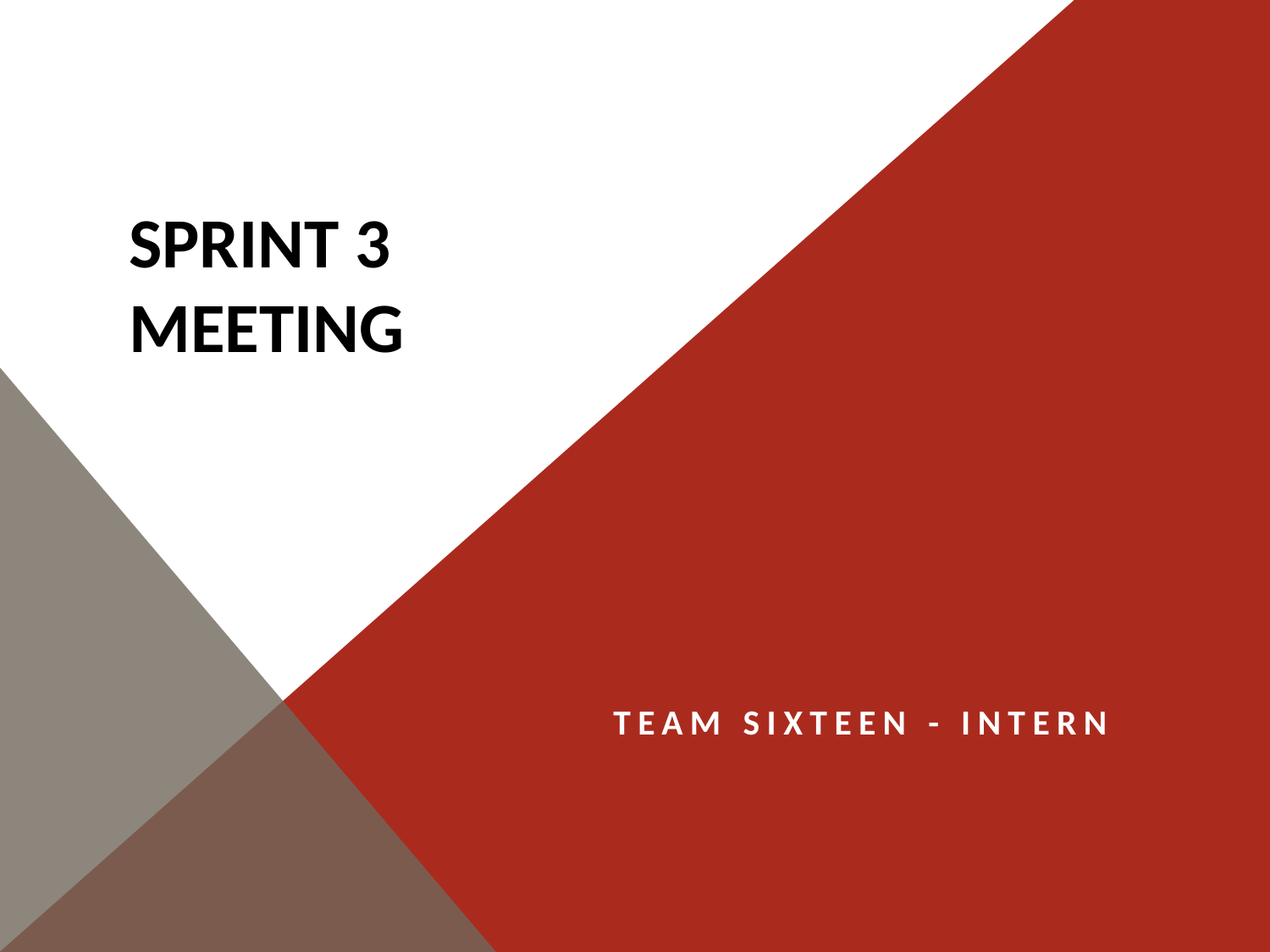

# Sprint 3 Meeting
Team sixteen - Intern